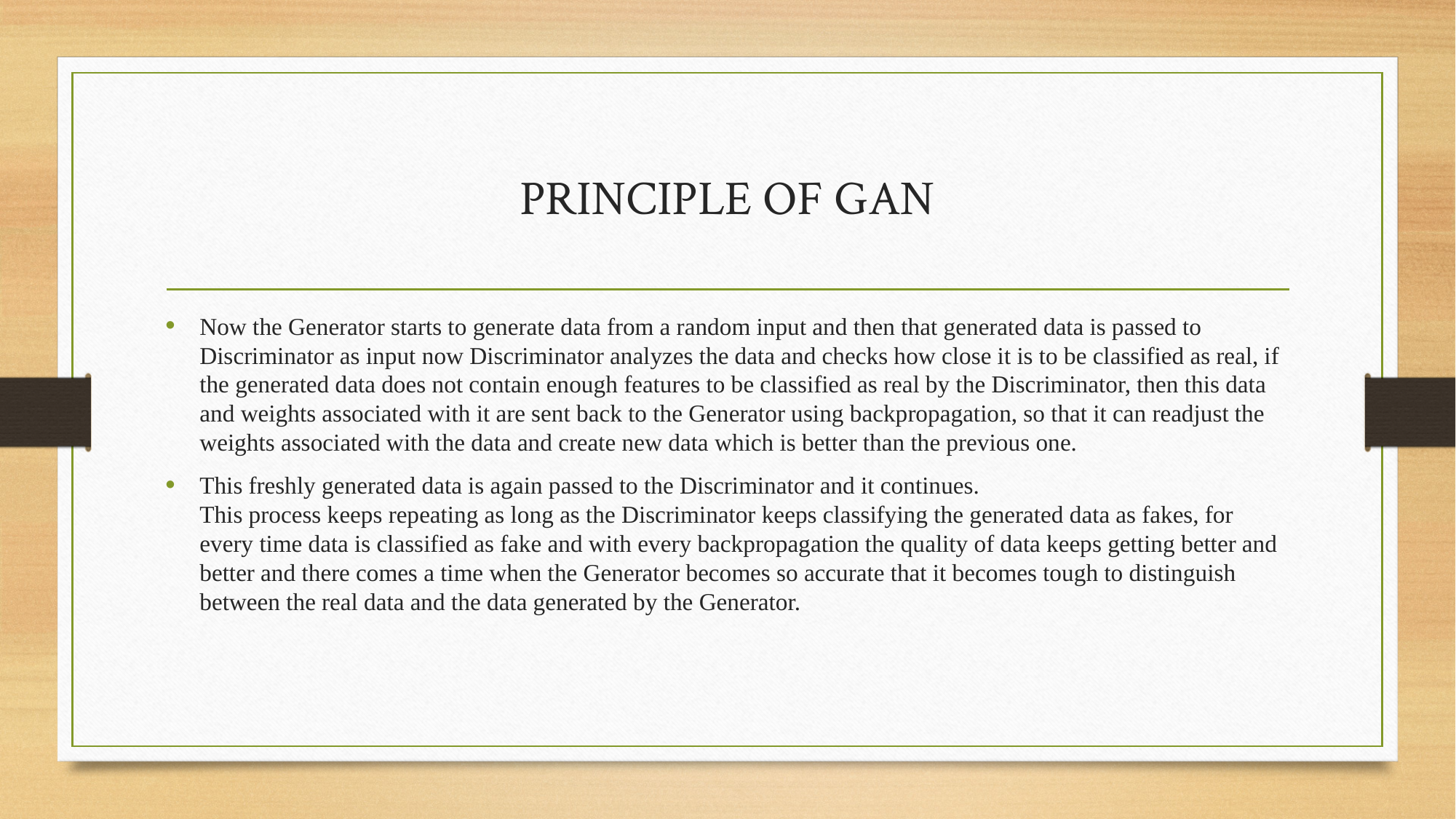

# PRINCIPLE OF GAN
Now the Generator starts to generate data from a random input and then that generated data is passed to Discriminator as input now Discriminator analyzes the data and checks how close it is to be classified as real, if the generated data does not contain enough features to be classified as real by the Discriminator, then this data and weights associated with it are sent back to the Generator using backpropagation, so that it can readjust the weights associated with the data and create new data which is better than the previous one.
This freshly generated data is again passed to the Discriminator and it continues.
This process keeps repeating as long as the Discriminator keeps classifying the generated data as fakes, for every time data is classified as fake and with every backpropagation the quality of data keeps getting better and better and there comes a time when the Generator becomes so accurate that it becomes tough to distinguish between the real data and the data generated by the Generator.